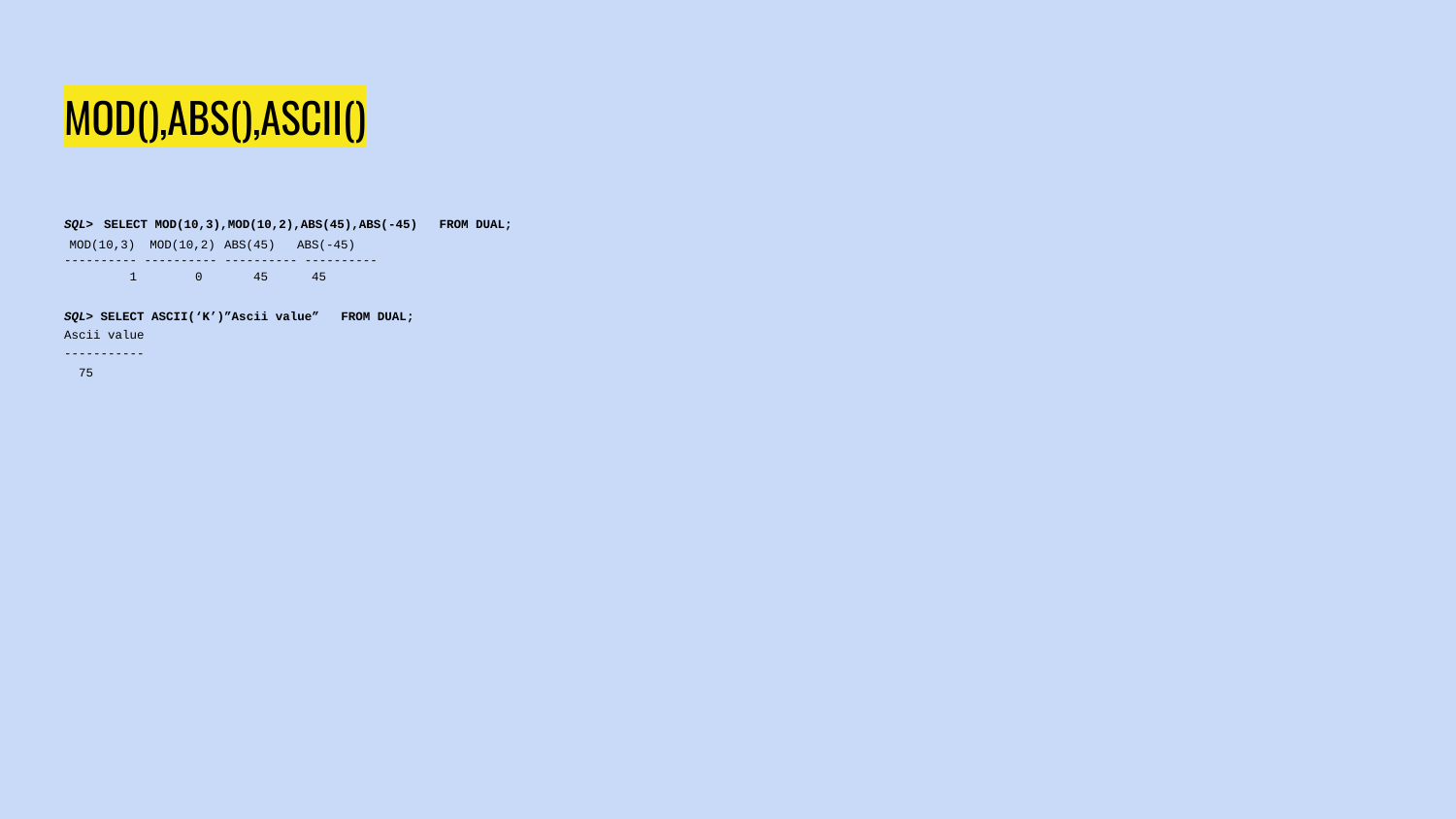

# MOD(),ABS(),ASCII()
SQL> SELECT MOD(10,3),MOD(10,2),ABS(45),ABS(-45)   FROM DUAL;
 MOD(10,3)  MOD(10,2)	ABS(45)   ABS(-45)
---------- ---------- ---------- ----------
         1      	0     	45     	45

SQL> SELECT ASCII(‘K’)”Ascii value”   FROM DUAL;
Ascii value
-----------
  75